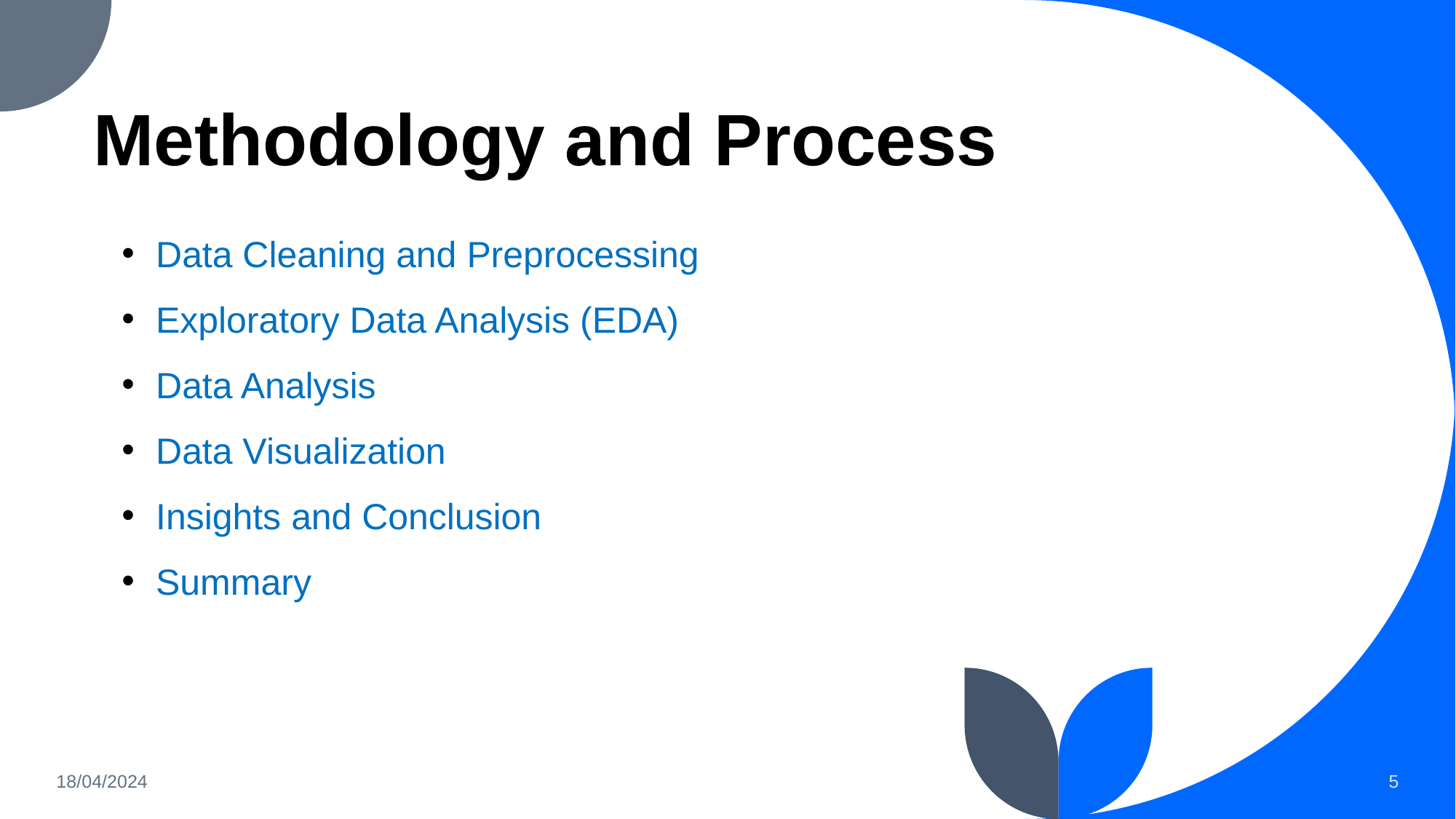

# Methodology and Process
Data Cleaning and Preprocessing
Exploratory Data Analysis (EDA)
Data Analysis
Data Visualization
Insights and Conclusion
Summary

18/04/2024
5